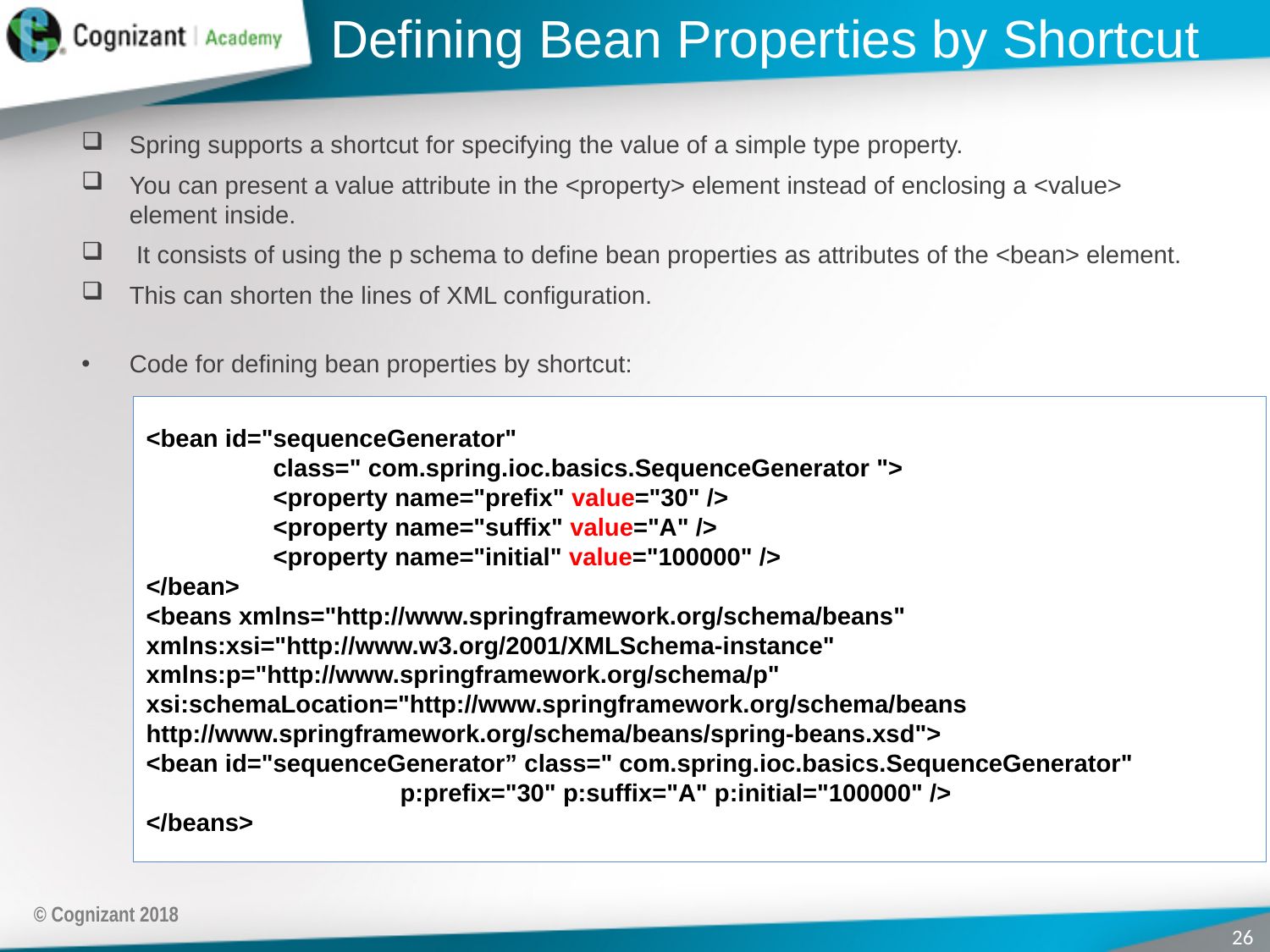

# Defining Bean Properties by Shortcut
Spring supports a shortcut for specifying the value of a simple type property.
You can present a value attribute in the <property> element instead of enclosing a <value> element inside.
 It consists of using the p schema to define bean properties as attributes of the <bean> element.
This can shorten the lines of XML configuration.

Code for defining bean properties by shortcut:
<bean id="sequenceGenerator"
	class=" com.spring.ioc.basics.SequenceGenerator ">
	<property name="prefix" value="30" />
	<property name="suffix" value="A" />
	<property name="initial" value="100000" />
</bean>
<beans xmlns="http://www.springframework.org/schema/beans"
xmlns:xsi="http://www.w3.org/2001/XMLSchema-instance"
xmlns:p="http://www.springframework.org/schema/p"
xsi:schemaLocation="http://www.springframework.org/schema/beans
http://www.springframework.org/schema/beans/spring-beans.xsd">
<bean id="sequenceGenerator” class=" com.spring.ioc.basics.SequenceGenerator"
		p:prefix="30" p:suffix="A" p:initial="100000" />
</beans>
© Cognizant 2018
26